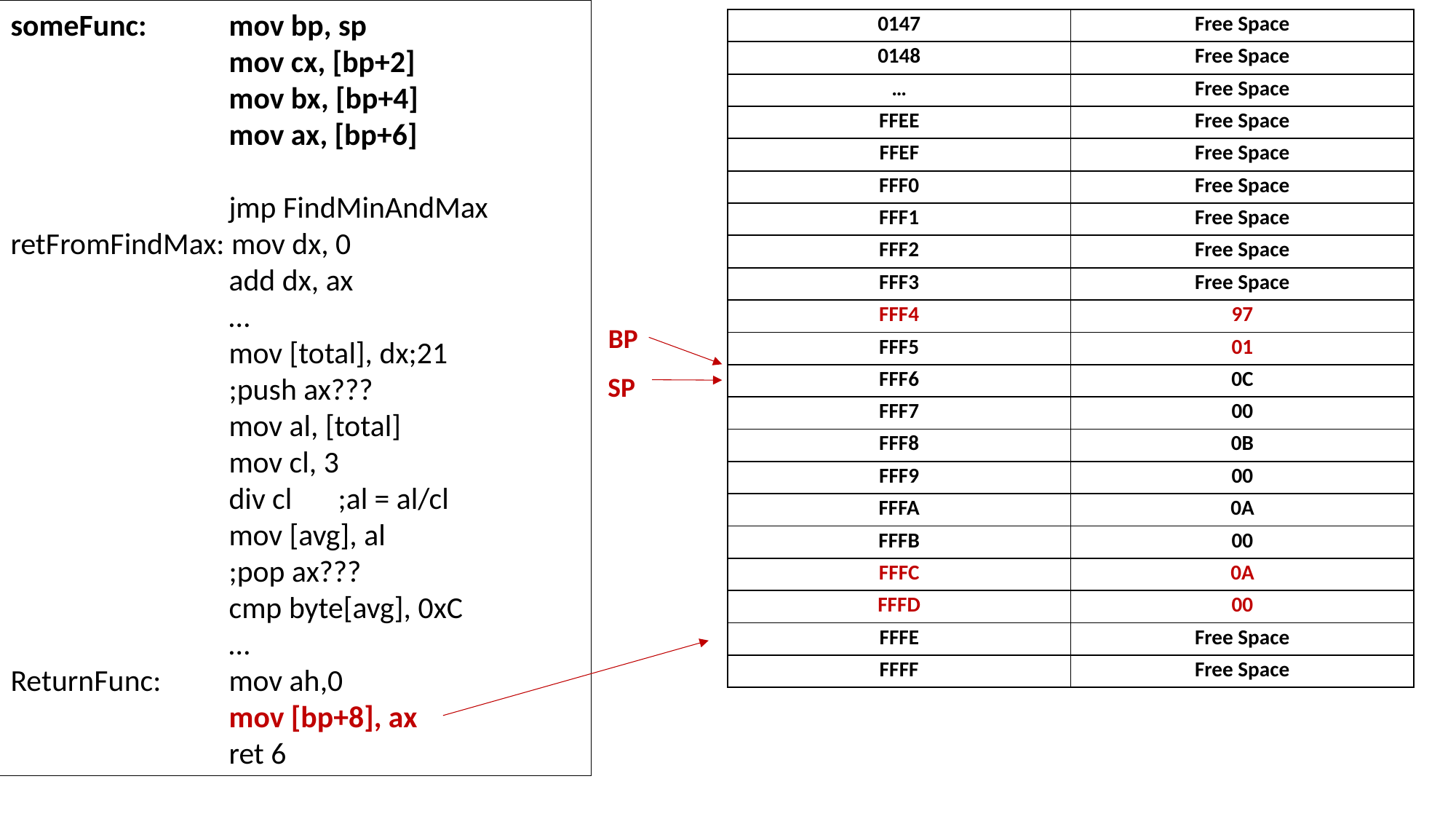

someFunc:	mov bp, sp
		mov cx, [bp+2] 				mov bx, [bp+4]
		mov ax, [bp+6]

		jmp FindMinAndMax
retFromFindMax: mov dx, 0
		add dx, ax
		…
		mov [total], dx;21
		;push ax???				mov al, [total]
		mov cl, 3
		div cl	;al = al/cl
		mov [avg], al
		;pop ax???
		cmp byte[avg], 0xC
		…
ReturnFunc:	mov ah,0
		mov [bp+8], ax
		ret 6
| 0147 | Free Space |
| --- | --- |
| 0148 | Free Space |
| … | Free Space |
| FFEE | Free Space |
| FFEF | Free Space |
| FFF0 | Free Space |
| FFF1 | Free Space |
| FFF2 | Free Space |
| FFF3 | Free Space |
| FFF4 | 97 |
| FFF5 | 01 |
| FFF6 | 0C |
| FFF7 | 00 |
| FFF8 | 0B |
| FFF9 | 00 |
| FFFA | 0A |
| FFFB | 00 |
| FFFC | 0A |
| FFFD | 00 |
| FFFE | Free Space |
| FFFF | Free Space |
BP
SP